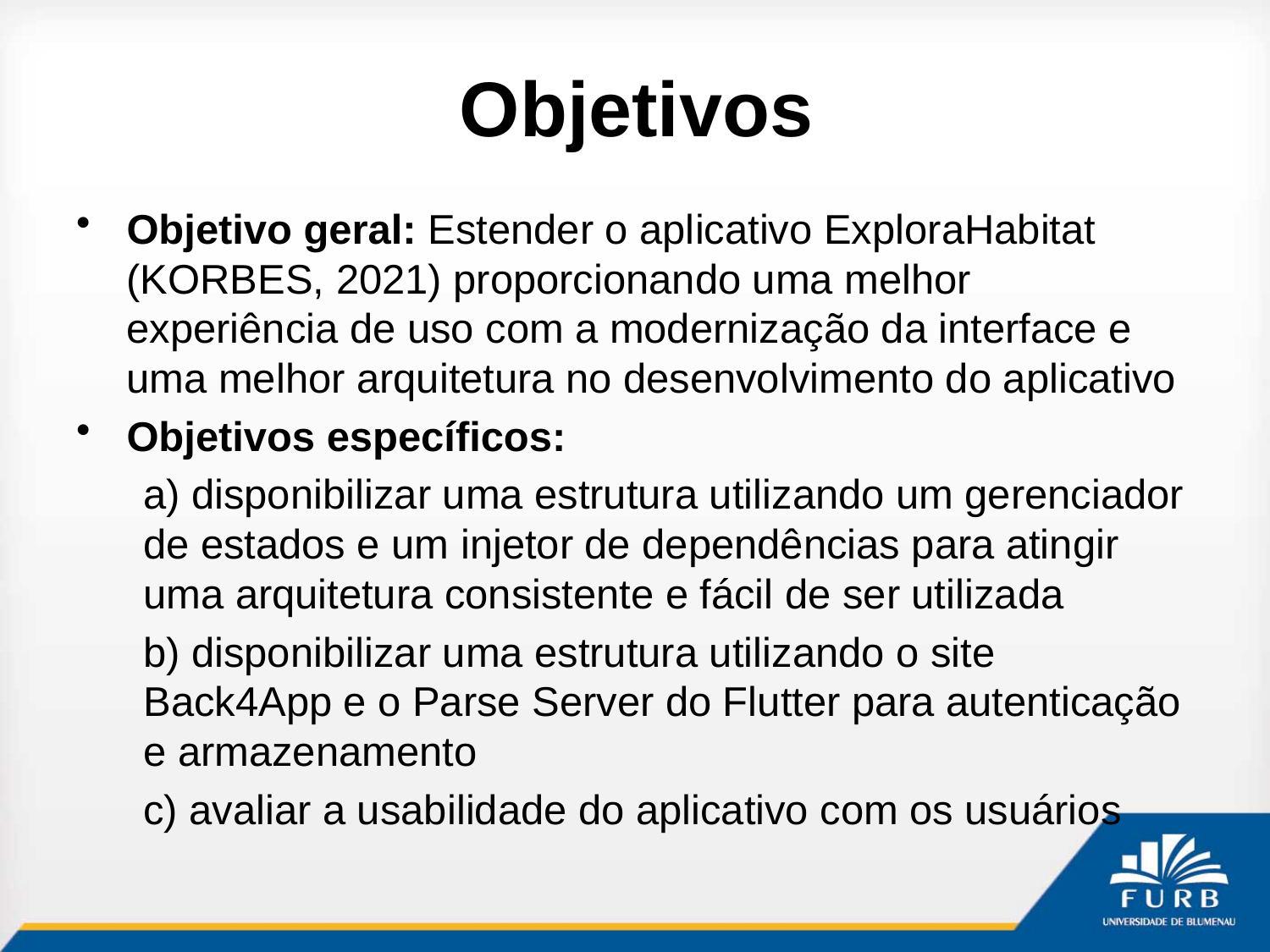

# Objetivos
Objetivo geral: Estender o aplicativo ExploraHabitat (KORBES, 2021) proporcionando uma melhor experiência de uso com a modernização da interface e uma melhor arquitetura no desenvolvimento do aplicativo
Objetivos específicos:
a) disponibilizar uma estrutura utilizando um gerenciador de estados e um injetor de dependências para atingir uma arquitetura consistente e fácil de ser utilizada
b) disponibilizar uma estrutura utilizando o site Back4App e o Parse Server do Flutter para autenticação e armazenamento
c) avaliar a usabilidade do aplicativo com os usuários